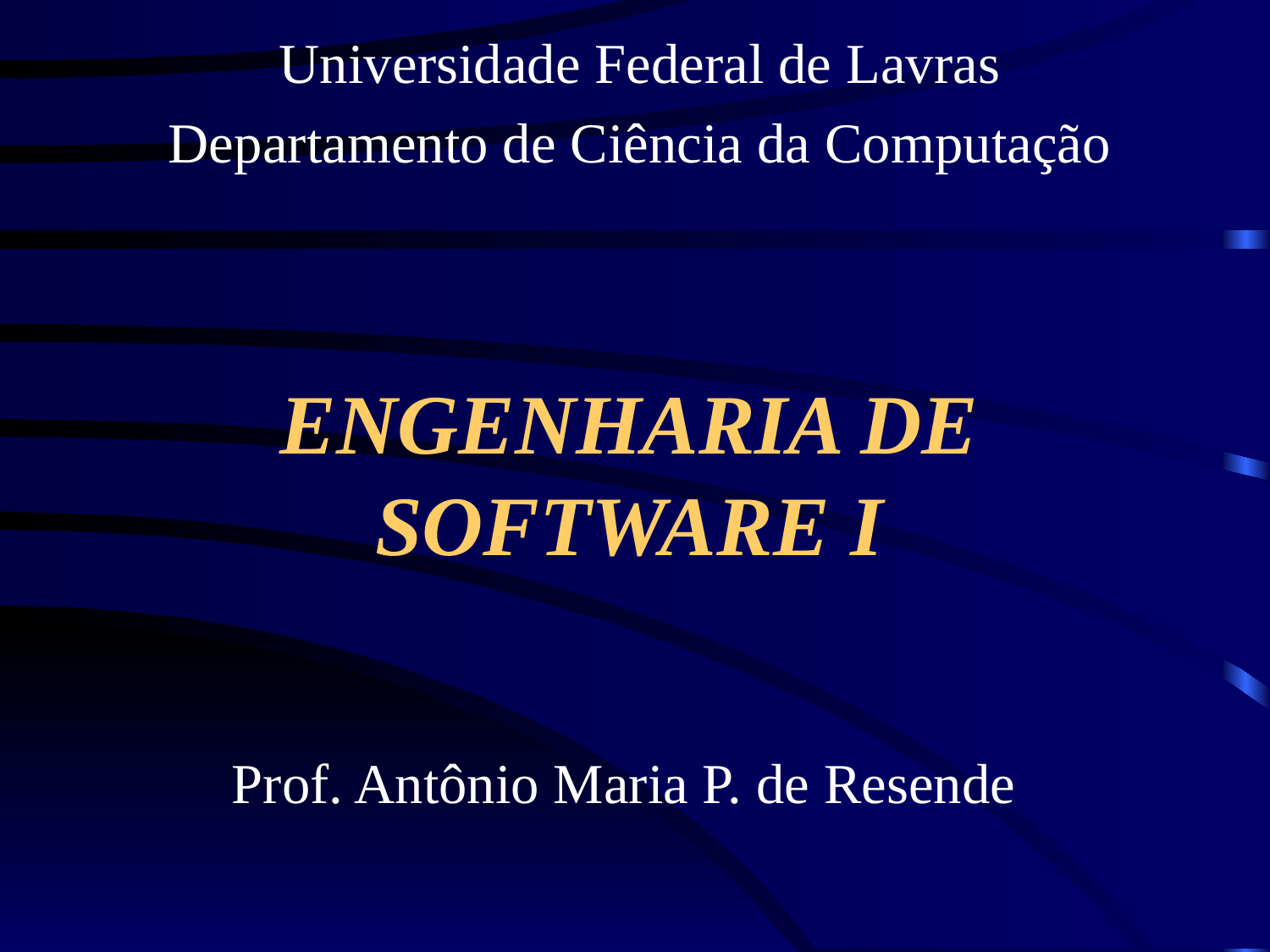

Universidade Federal de Lavras
Departamento de Ciência da Computação
# ENGENHARIA DE SOFTWARE I
Prof. Antônio Maria P. de Resende